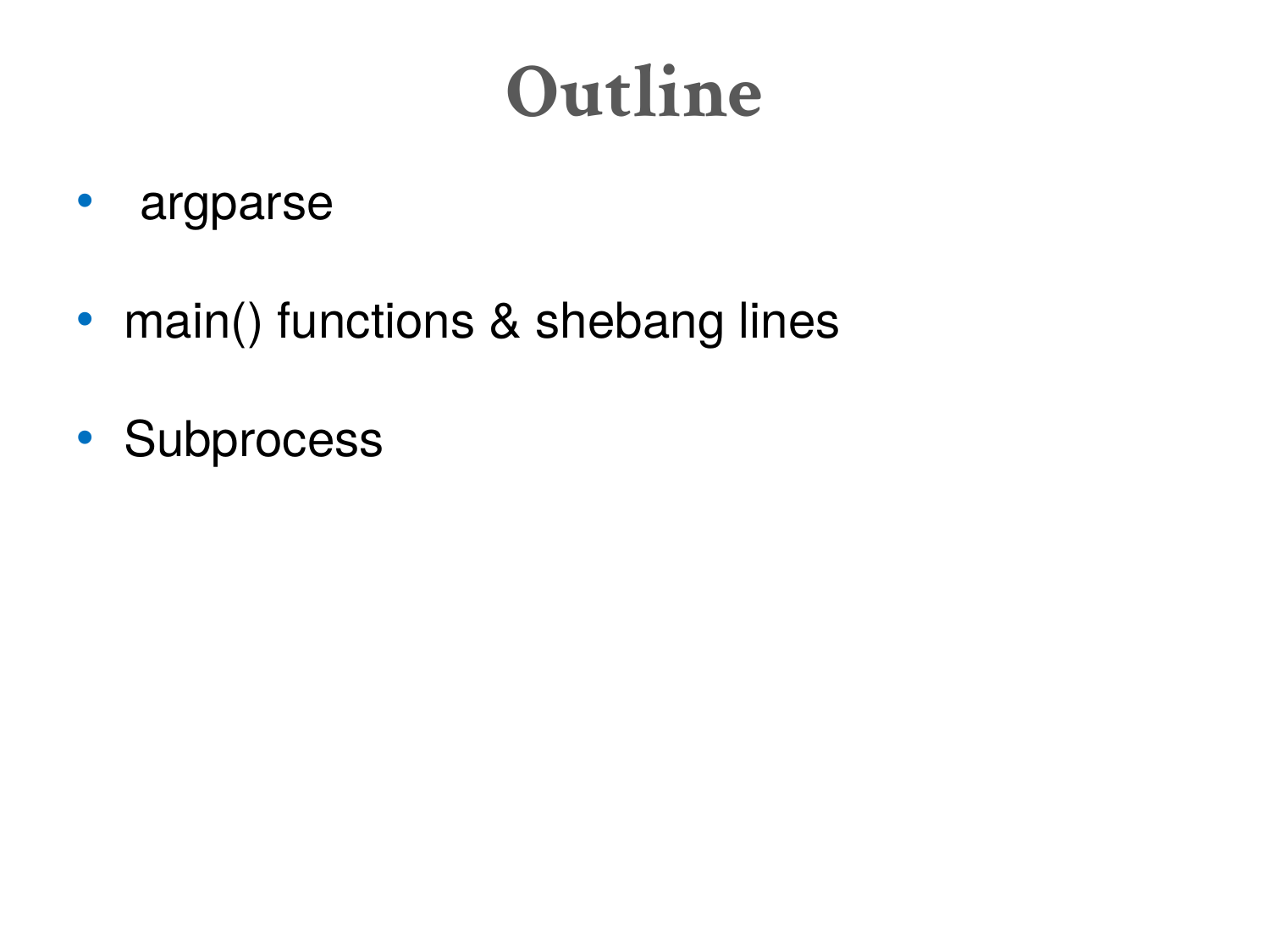

Outline
argparse

main() functions & shebang lines

Subprocess